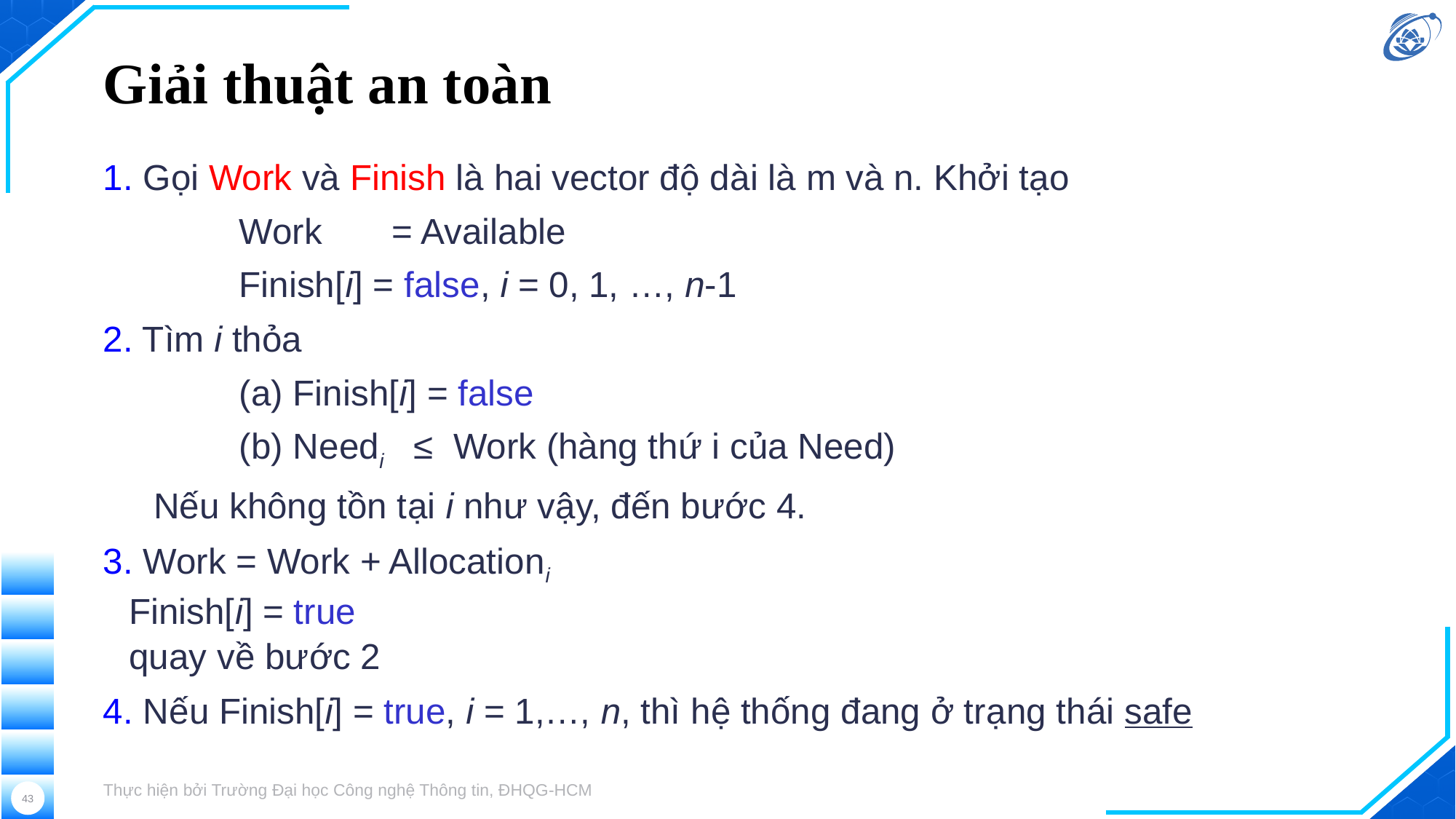

# Giải thuật an toàn
1. Gọi Work và Finish là hai vector độ dài là m và n. Khởi tạo
	Work       = Available
	Finish[i] = false, i = 0, 1, …, n-1
2. Tìm i thỏa
	(a) Finish[i] = false
	(b) Needi   ≤  Work (hàng thứ i của Need)
Nếu không tồn tại i như vậy, đến bước 4.
3. Work = Work + Allocationi
	Finish[i] = true
	quay về bước 2
4. Nếu Finish[i] = true, i = 1,…, n, thì hệ thống đang ở trạng thái safe
Thực hiện bởi Trường Đại học Công nghệ Thông tin, ĐHQG-HCM
43